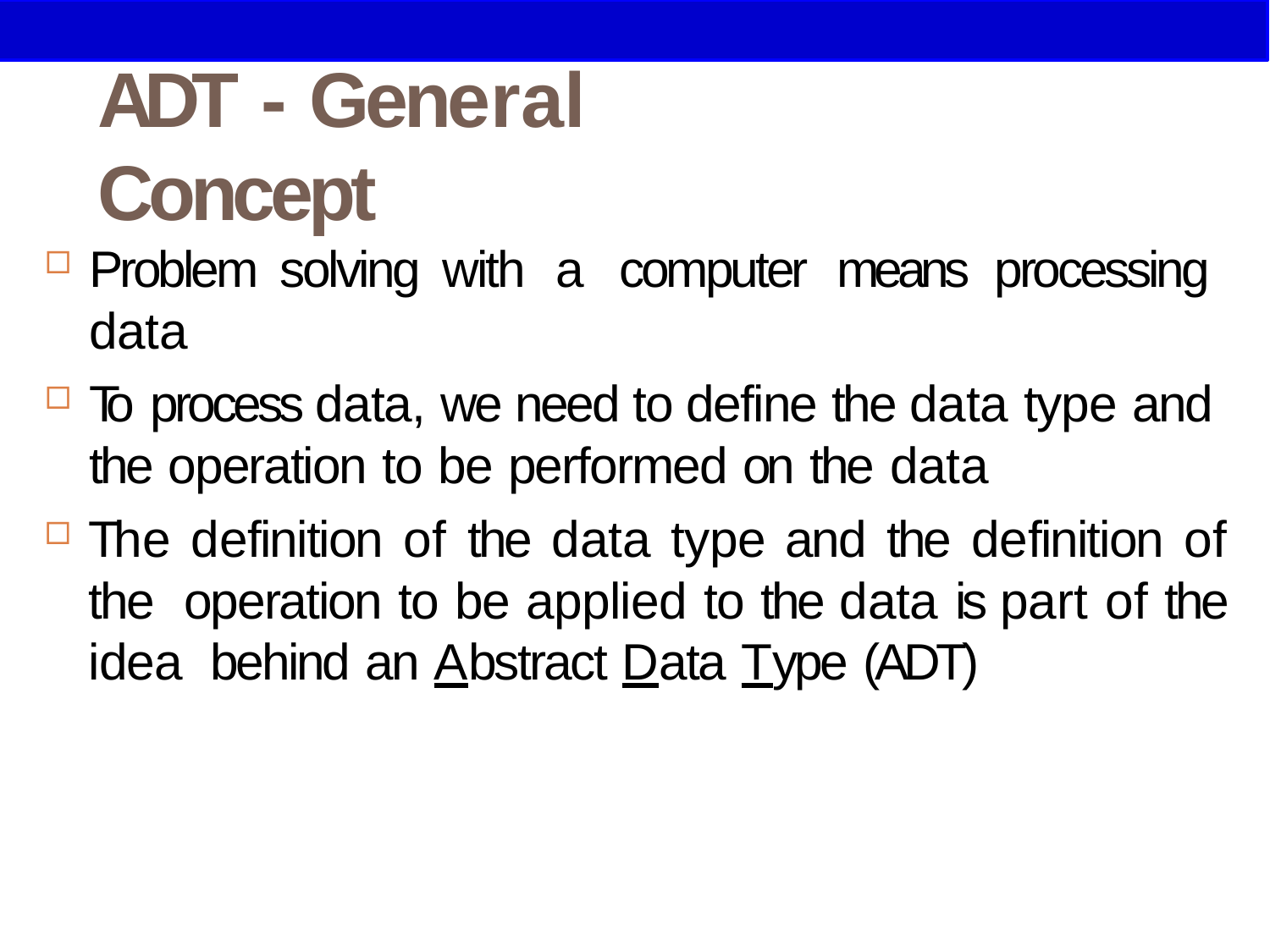

# ADT - General Concept
9
Problem solving with a computer means processing  data
To process data, we need to define the data type and  the operation to be performed on the data
The definition of the data type and the definition of the  operation to be applied to the data is part of the idea  behind an Abstract Data Type (ADT)